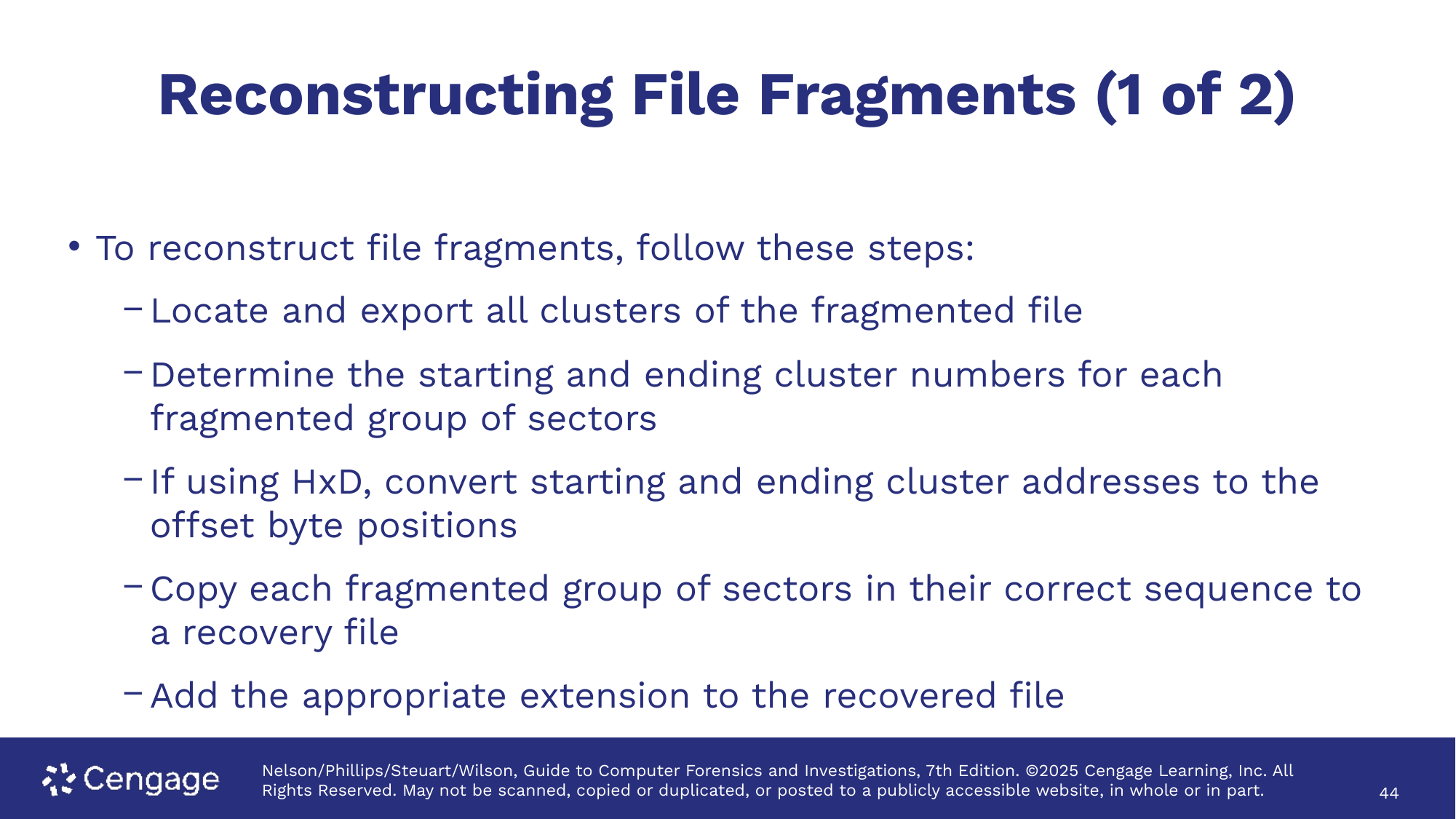

# Reconstructing File Fragments (1 of 2)
To reconstruct file fragments, follow these steps:
Locate and export all clusters of the fragmented file
Determine the starting and ending cluster numbers for each fragmented group of sectors
If using HxD, convert starting and ending cluster addresses to the offset byte positions
Copy each fragmented group of sectors in their correct sequence to a recovery file
Add the appropriate extension to the recovered file